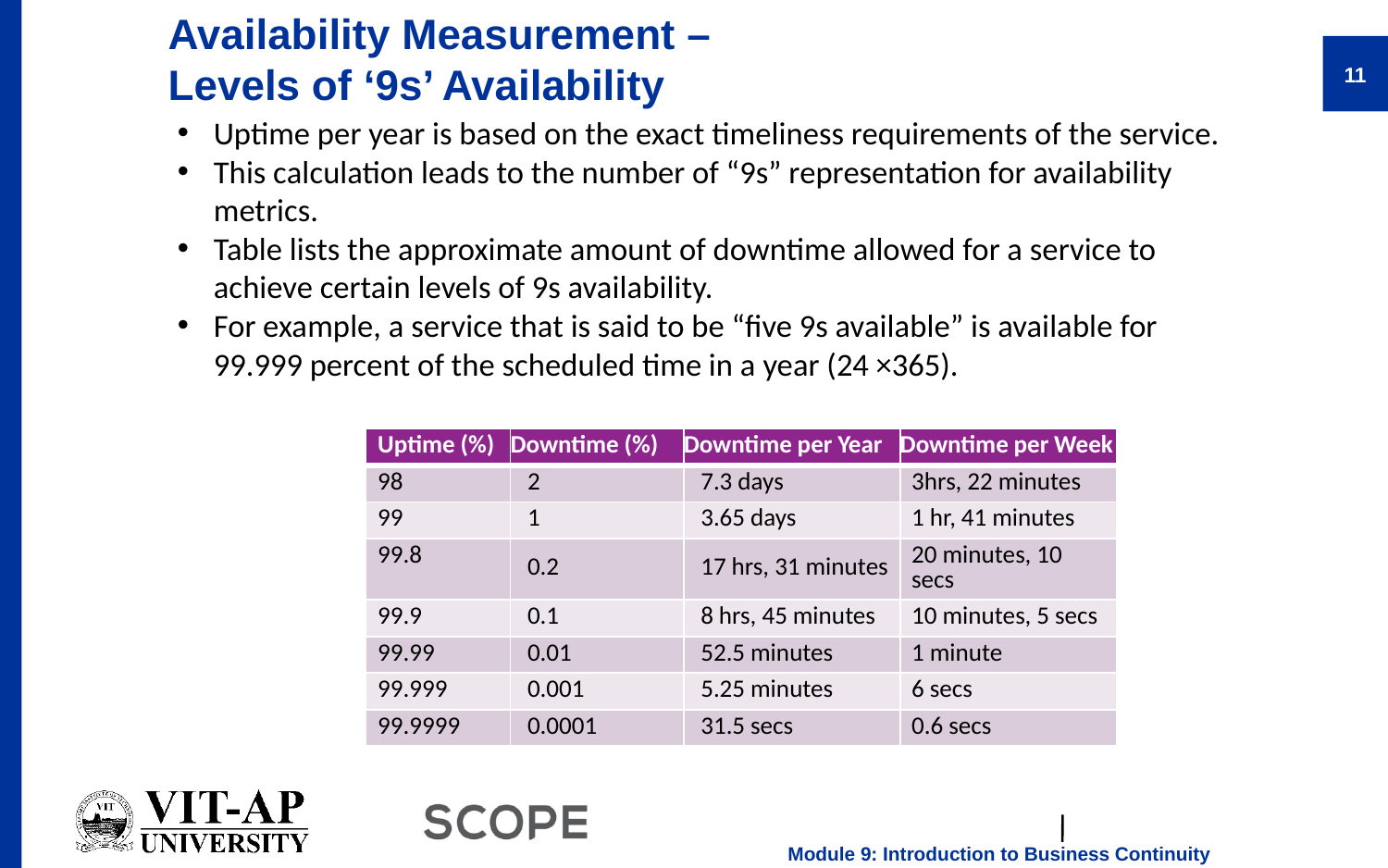

# Availability Measurement – Levels of ‘9s’ Availability
Uptime per year is based on the exact timeliness requirements of the service.
This calculation leads to the number of “9s” representation for availability metrics.
Table lists the approximate amount of downtime allowed for a service to achieve certain levels of 9s availability.
For example, a service that is said to be “five 9s available” is available for 99.999 percent of the scheduled time in a year (24 ×365).
| Uptime (%) | Downtime (%) | Downtime per Year | Downtime per Week |
| --- | --- | --- | --- |
| 98 | 2 | 7.3 days | 3hrs, 22 minutes |
| 99 | 1 | 3.65 days | 1 hr, 41 minutes |
| 99.8 | 0.2 | 17 hrs, 31 minutes | 20 minutes, 10 secs |
| 99.9 | 0.1 | 8 hrs, 45 minutes | 10 minutes, 5 secs |
| 99.99 | 0.01 | 52.5 minutes | 1 minute |
| 99.999 | 0.001 | 5.25 minutes | 6 secs |
| 99.9999 | 0.0001 | 31.5 secs | 0.6 secs |
11
Module 9: Introduction to Business Continuity